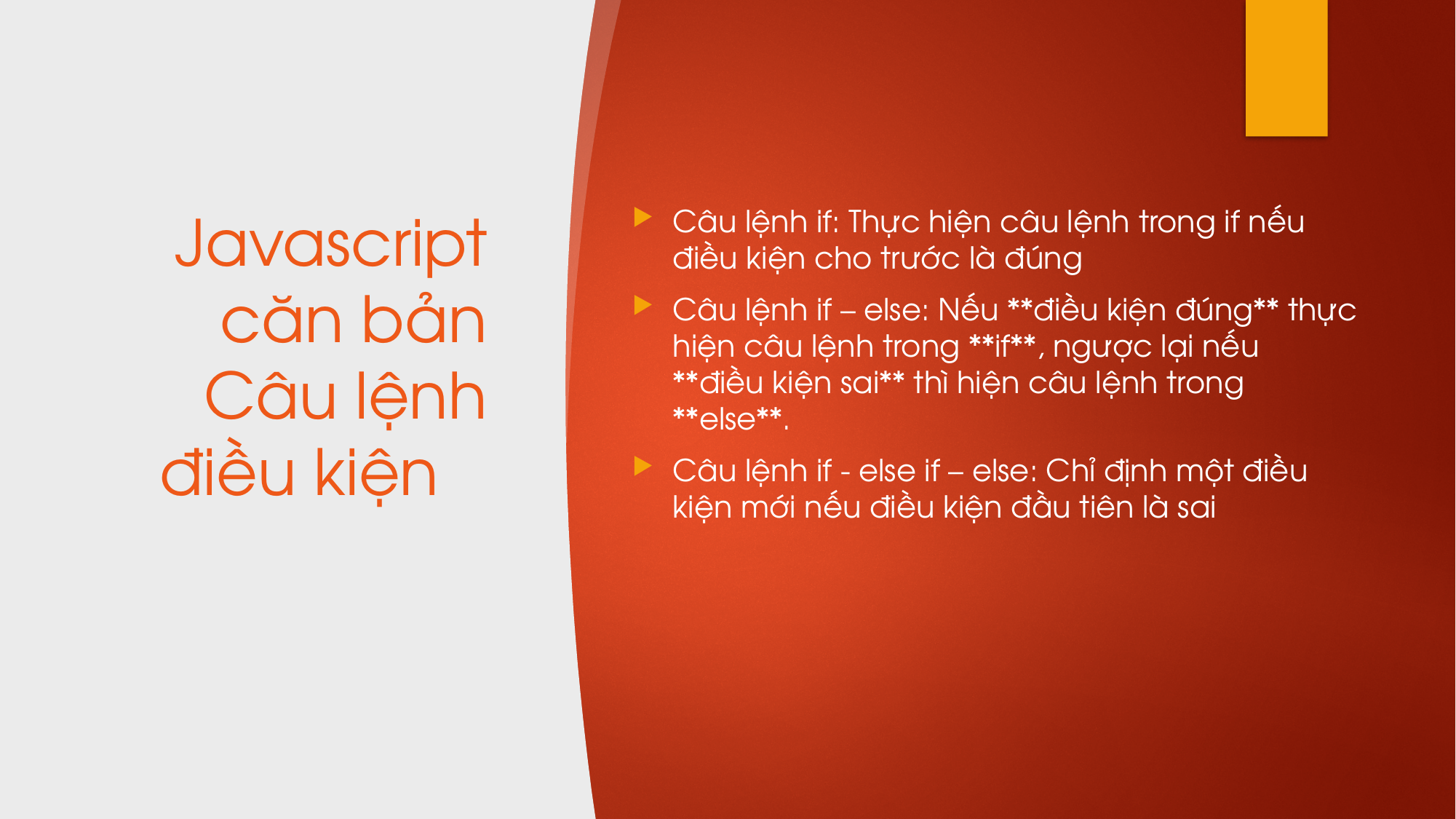

# Javascript căn bản Câu lệnh điều kiện
Câu lệnh if: Thực hiện câu lệnh trong if nếu điều kiện cho trước là đúng
Câu lệnh if – else: Nếu **điều kiện đúng** thực hiện câu lệnh trong **if**, ngược lại nếu **điều kiện sai** thì hiện câu lệnh trong **else**.
Câu lệnh if - else if – else: Chỉ định một điều kiện mới nếu điều kiện đầu tiên là sai